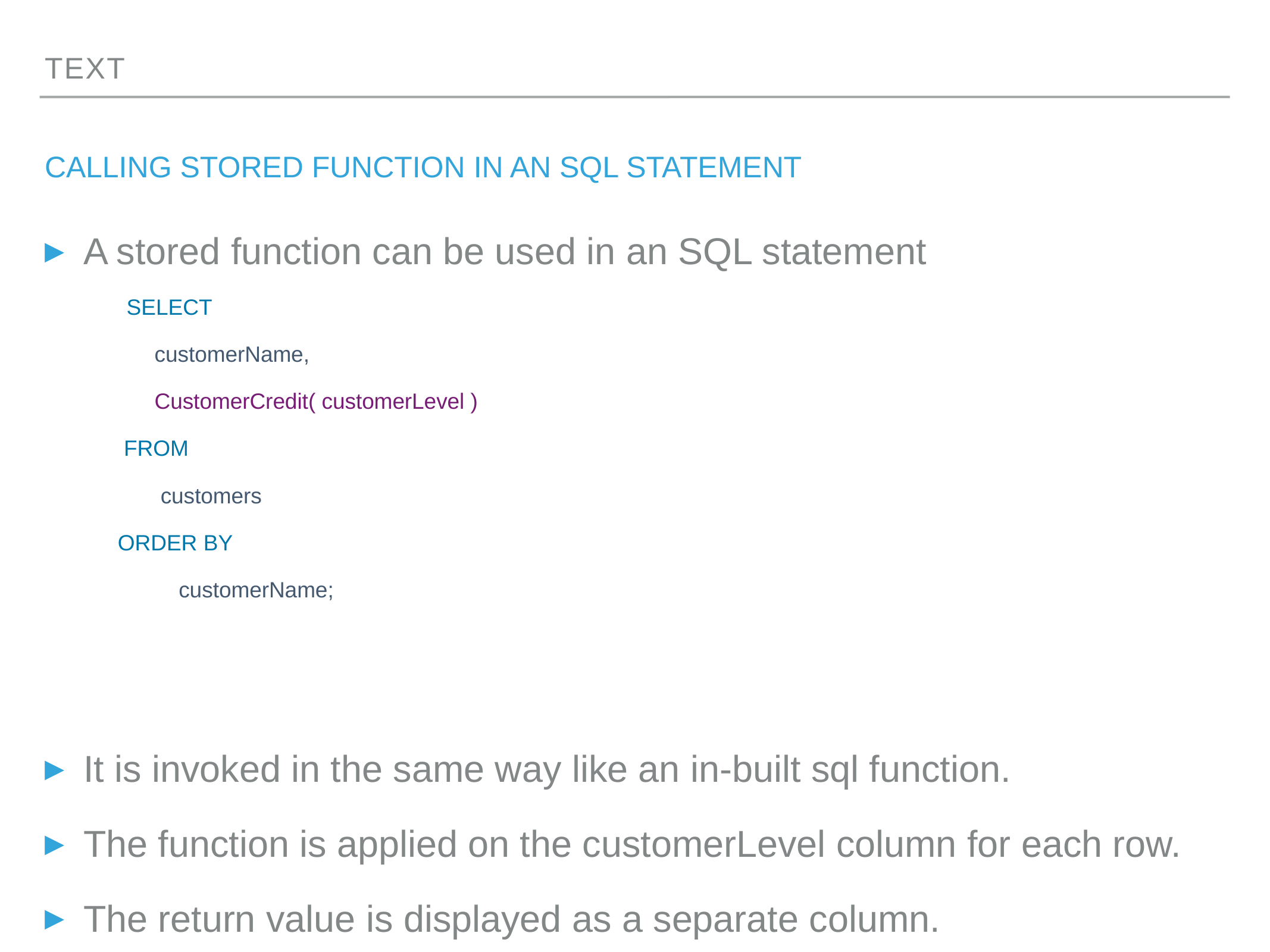

Text
# Calling stored function in an sql statement
A stored function can be used in an SQL statement
                   SELECT
                  customerName,
                  CustomerCredit( customerLevel )
             FROM
                   customers
            ORDER BY
                      customerName;

It is invoked in the same way like an in-built sql function.
The function is applied on the customerLevel column for each row.
The return value is displayed as a separate column.